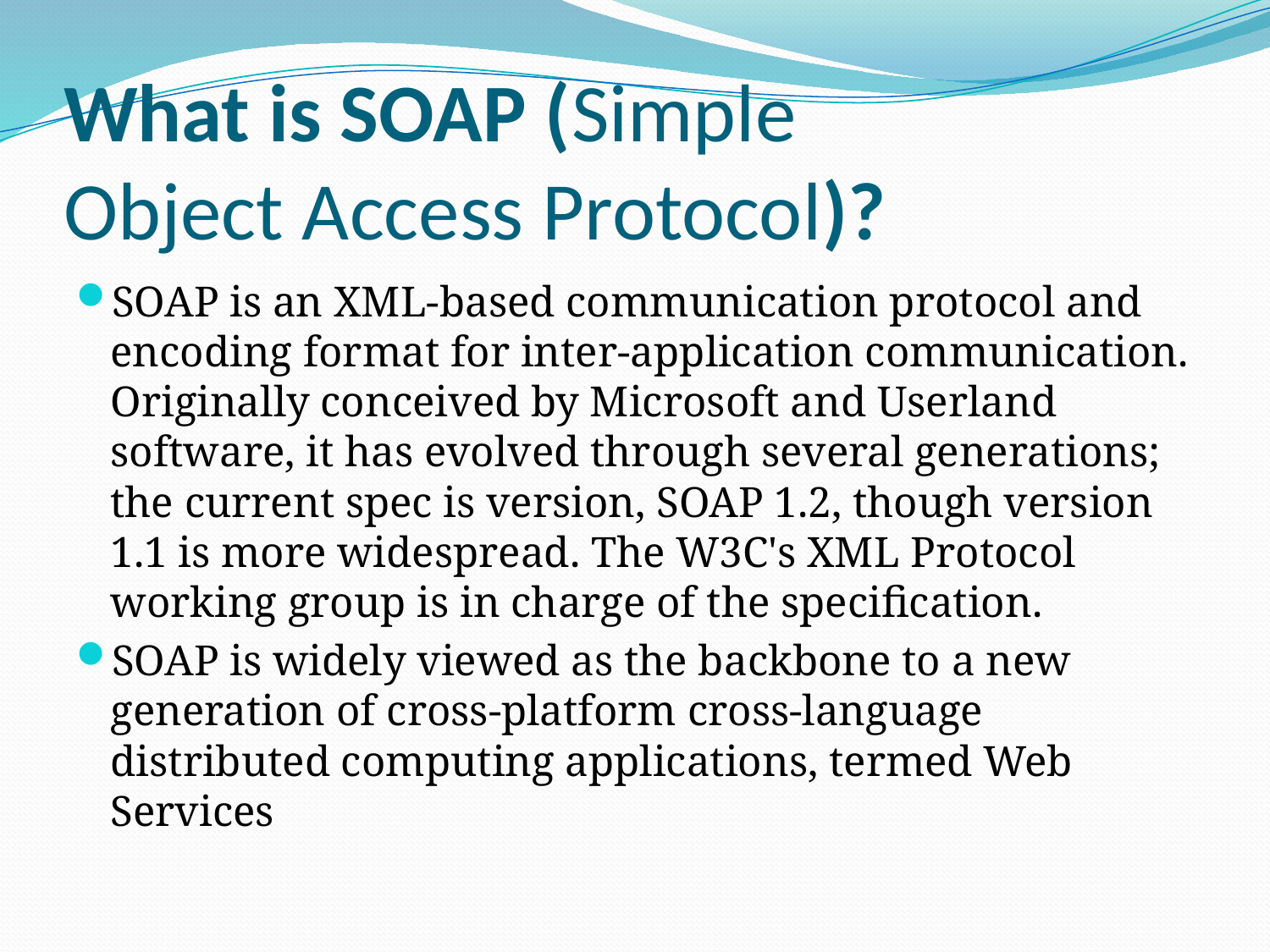

# What is SOAP (Simple Object Access Protocol)?
SOAP is an XML-based communication protocol and encoding format for inter-application communication. Originally conceived by Microsoft and Userland software, it has evolved through several generations; the current spec is version, SOAP 1.2, though version 1.1 is more widespread. The W3C's XML Protocol working group is in charge of the specification.
SOAP is widely viewed as the backbone to a new generation of cross-platform cross-language distributed computing applications, termed Web Services